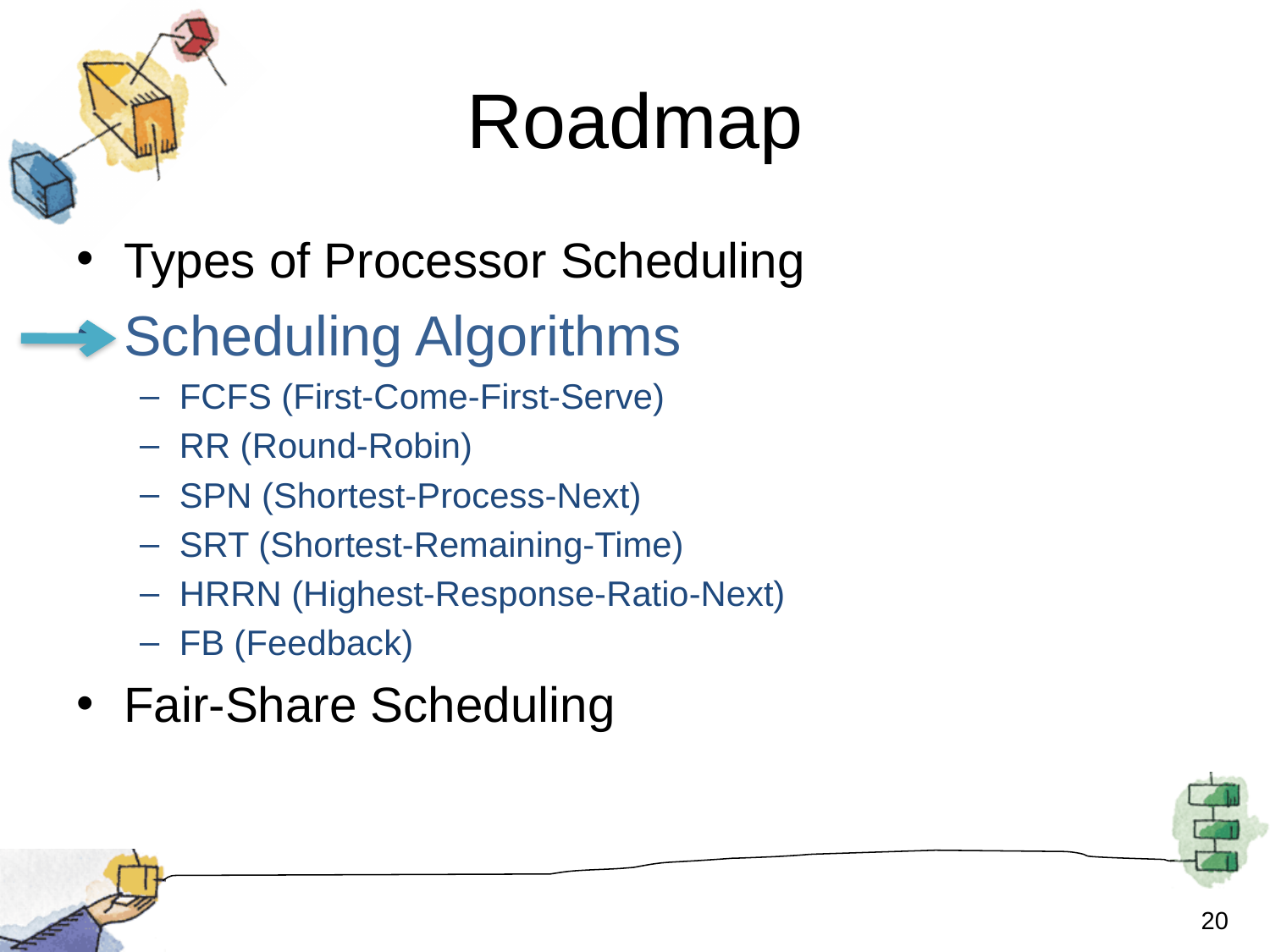

# Roadmap
Types of Processor Scheduling
Scheduling Algorithms
FCFS (First-Come-First-Serve)
RR (Round-Robin)
SPN (Shortest-Process-Next)
SRT (Shortest-Remaining-Time)
HRRN (Highest-Response-Ratio-Next)
FB (Feedback)
Fair-Share Scheduling